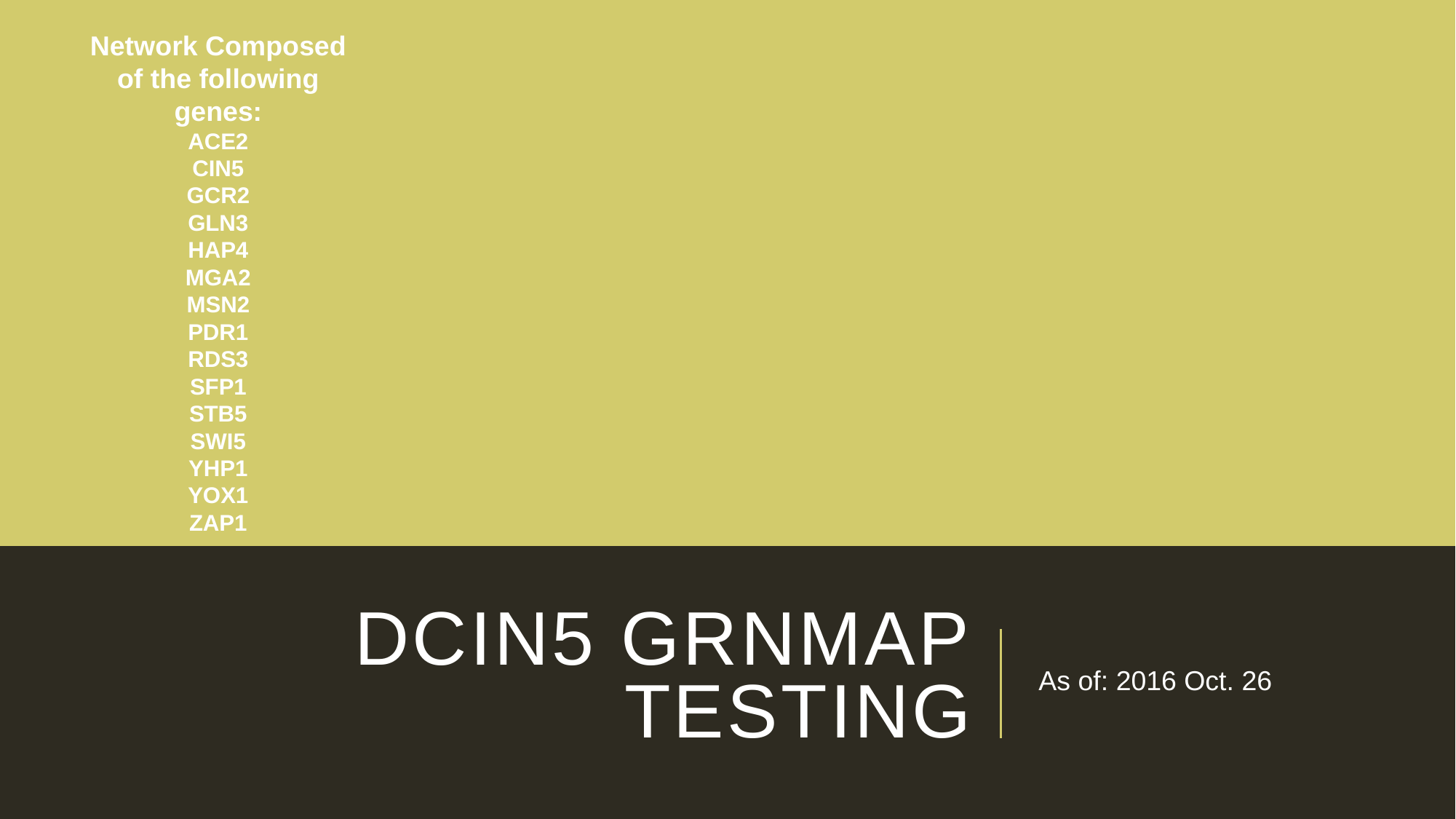

Network Composed of the following genes:
ACE2
CIN5
GCR2
GLN3
HAP4
MGA2
MSN2
PDR1
RDS3
SFP1
STB5
SWI5
YHP1
YOX1
ZAP1
# dCIN5 Grnmap Testing
As of: 2016 Oct. 26